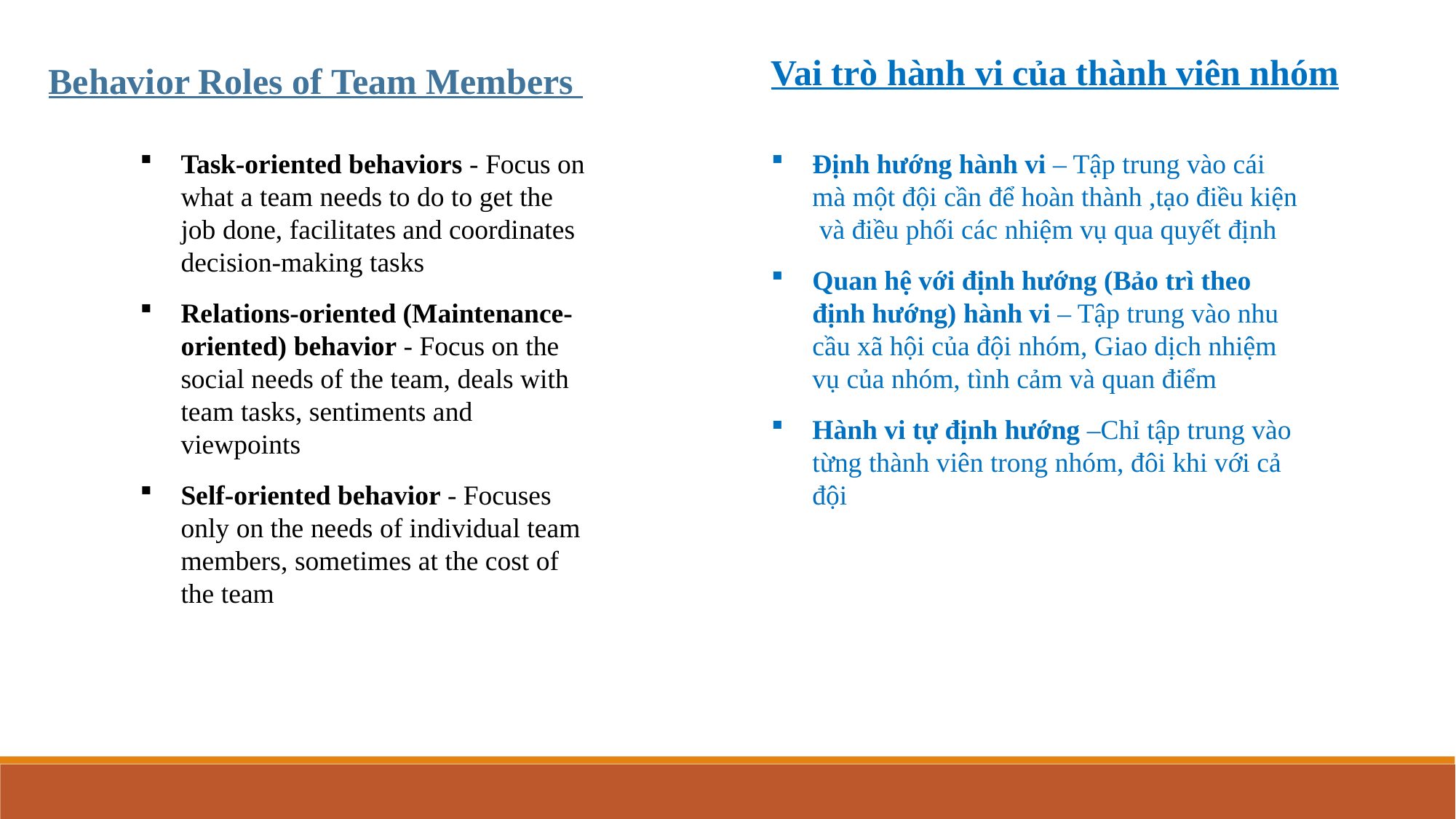

Vai trò hành vi của thành viên nhóm

Behavior Roles of Team Members
Task-oriented behaviors - Focus on what a team needs to do to get the job done, facilitates and coordinates decision-making tasks
Relations-oriented (Maintenance-oriented) behavior - Focus on the social needs of the team, deals with team tasks, sentiments and viewpoints
Self-oriented behavior - Focuses only on the needs of individual team members, sometimes at the cost of the team
Định hướng hành vi – Tập trung vào cái mà một đội cần để hoàn thành ,tạo điều kiện  và điều phối các nhiệm vụ qua quyết định
Quan hệ với định hướng (Bảo trì theo định hướng) hành vi – Tập trung vào nhu cầu xã hội của đội nhóm, Giao dịch nhiệm vụ của nhóm, tình cảm và quan điểm
Hành vi tự định hướng –Chỉ tập trung vào từng thành viên trong nhóm, đôi khi với cả đội